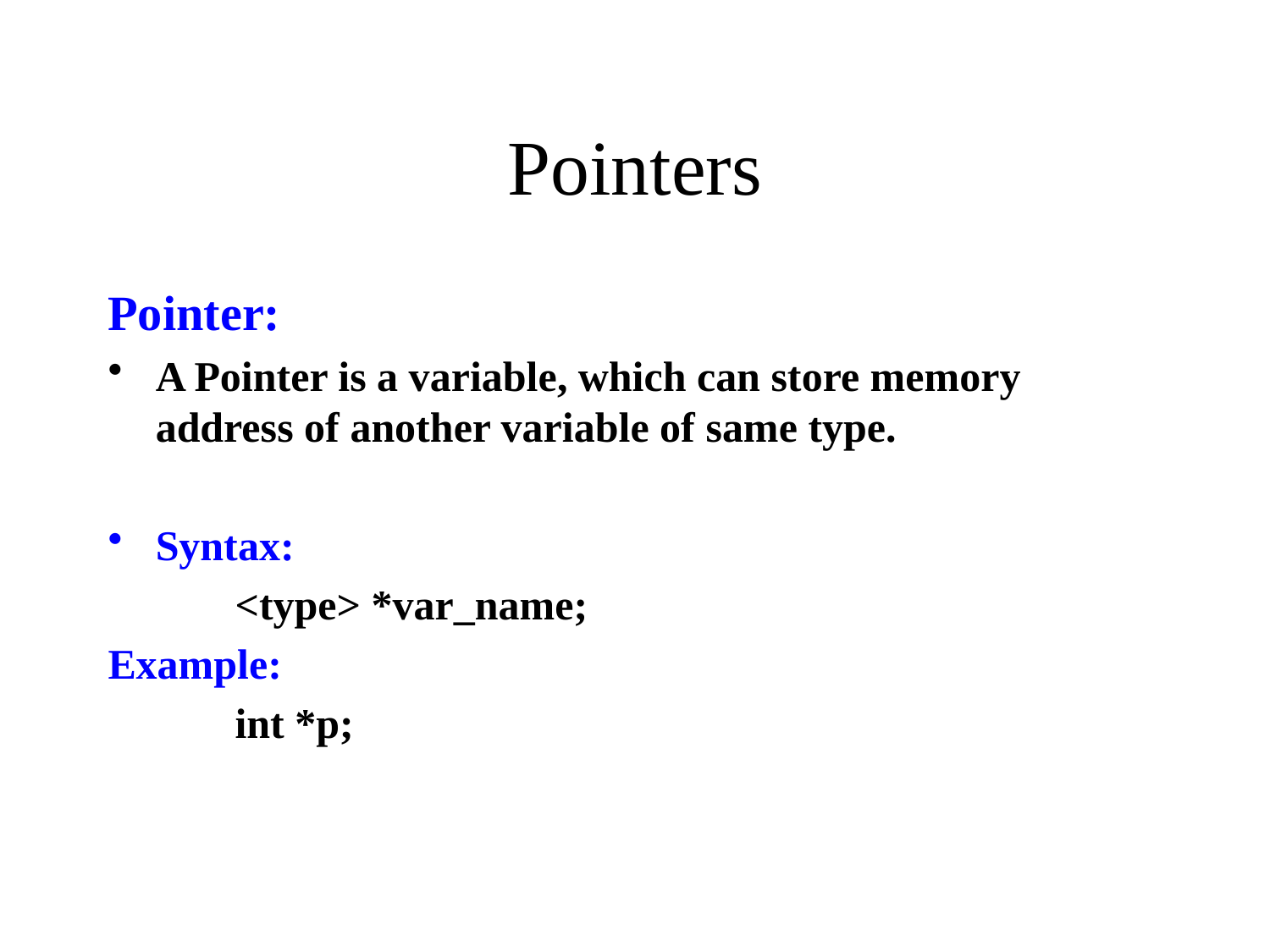

# Pointers
Pointer:
A Pointer is a variable, which can store memory address of another variable of same type.

Syntax:
	<type> *var_name;
Example:
	int *p;